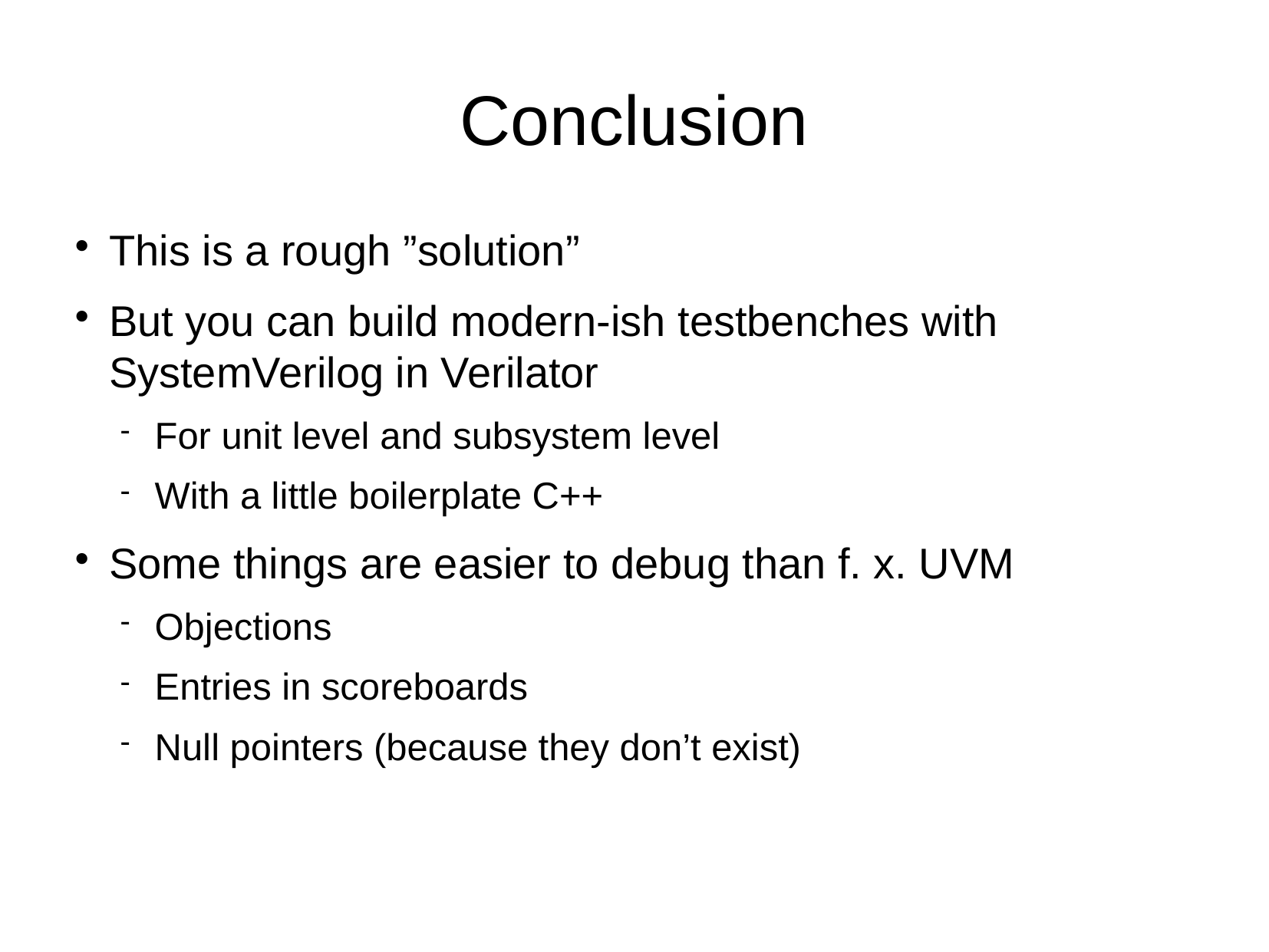

Conclusion
This is a rough ”solution”
But you can build modern-ish testbenches with SystemVerilog in Verilator
For unit level and subsystem level
With a little boilerplate C++
Some things are easier to debug than f. x. UVM
Objections
Entries in scoreboards
Null pointers (because they don’t exist)